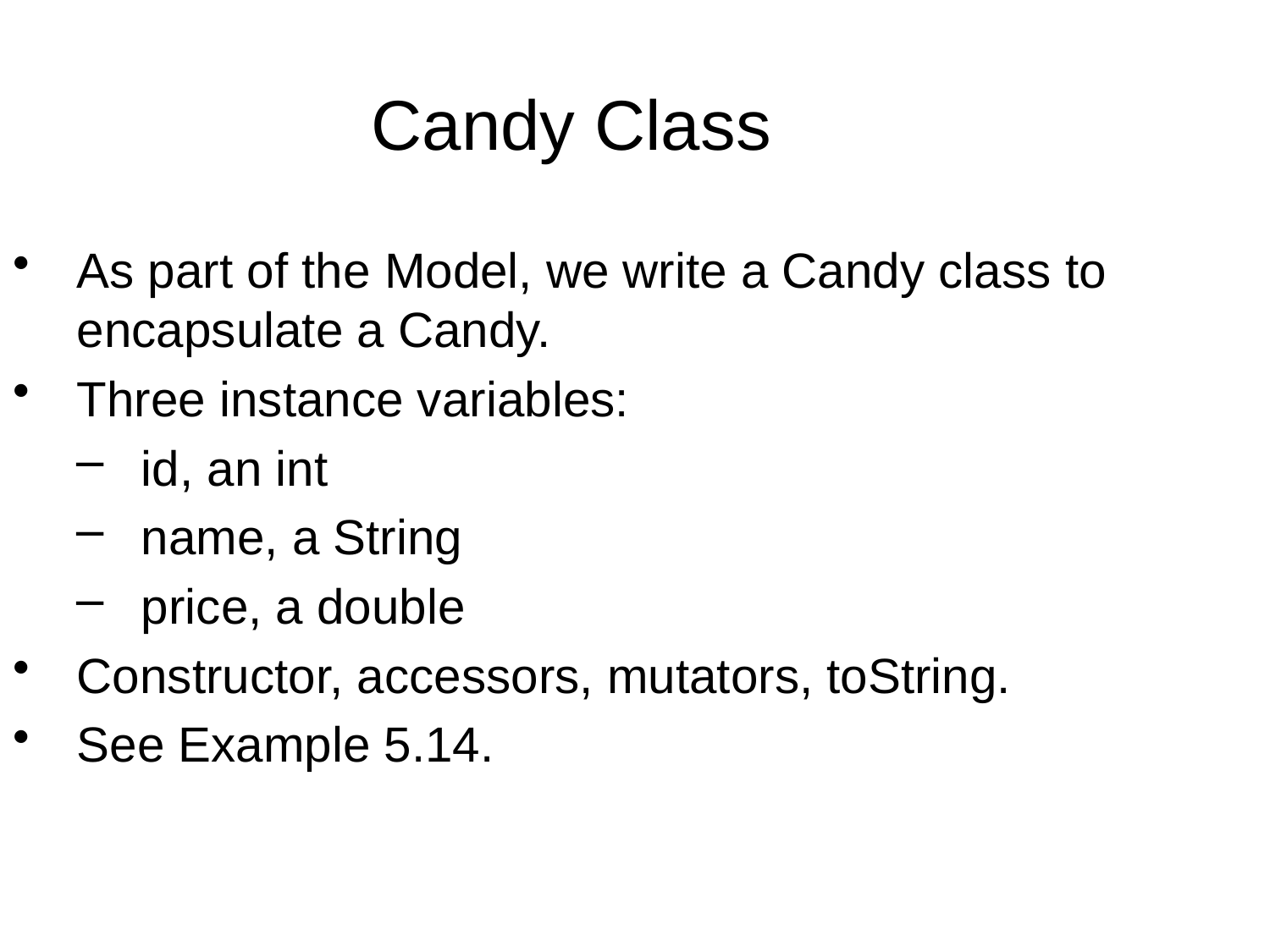

Candy Class
As part of the Model, we write a Candy class to encapsulate a Candy.
Three instance variables:
id, an int
name, a String
price, a double
Constructor, accessors, mutators, toString.
See Example 5.14.